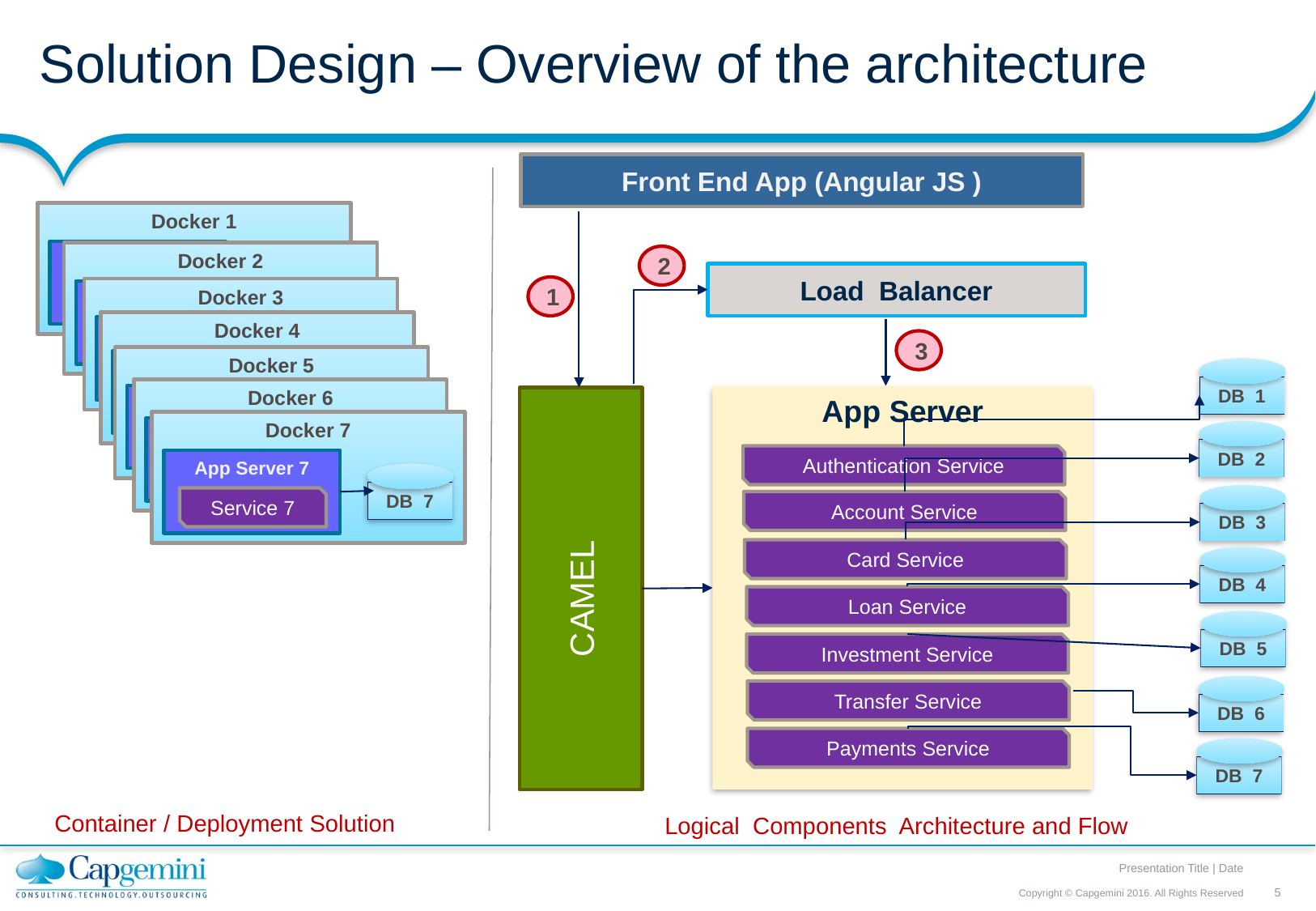

# Solution Design – Overview of the architecture
Front End App (Angular JS )
Docker 1
App Server 1

DB  1
Service 1
Docker 2
App Server 1

DB  1
Service 1
2
Load  Balancer
1
Docker 3
App Server 3

DB  3
Service 1
Docker 4
App Server 4

DB  4
Service 4
3
Docker 5
App Server 5

DB  5
Service 5

DB  1
Docker 6
App Server 6

DB  6
Service 6
App Server

Docker 7

DB  2
Authentication Service
App Server 7

DB  7

DB  3
Service 7
Account Service
CAMEL
Card Service

DB  4
Loan Service

DB  5
Investment Service

DB  6
Transfer Service
Payments Service

DB  7
Container / Deployment Solution
Logical  Components  Architecture and Flow